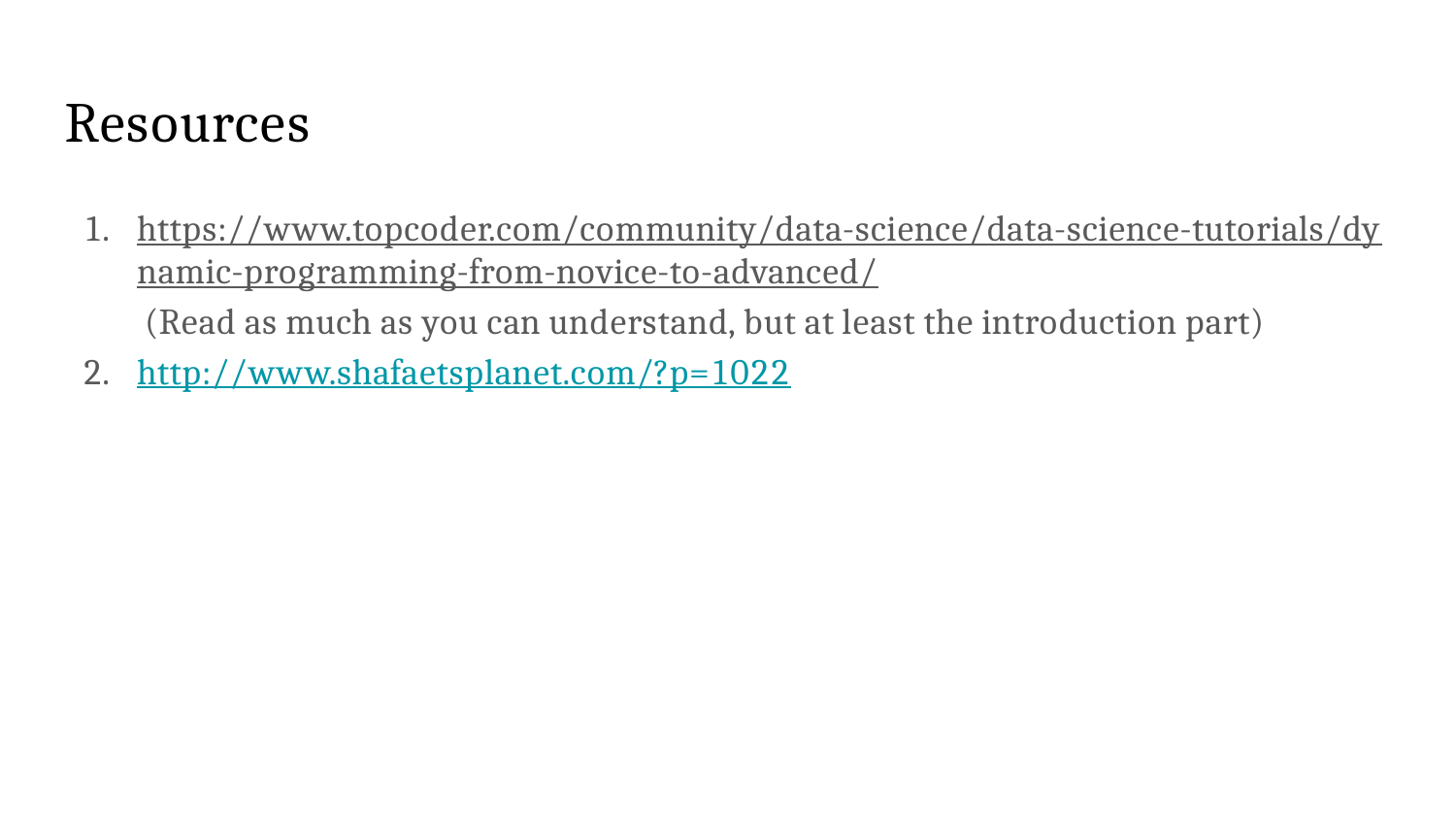

# Resources
https://www.topcoder.com/community/data-science/data-science-tutorials/dynamic-programming-from-novice-to-advanced/ (Read as much as you can understand, but at least the introduction part)
http://www.shafaetsplanet.com/?p=1022